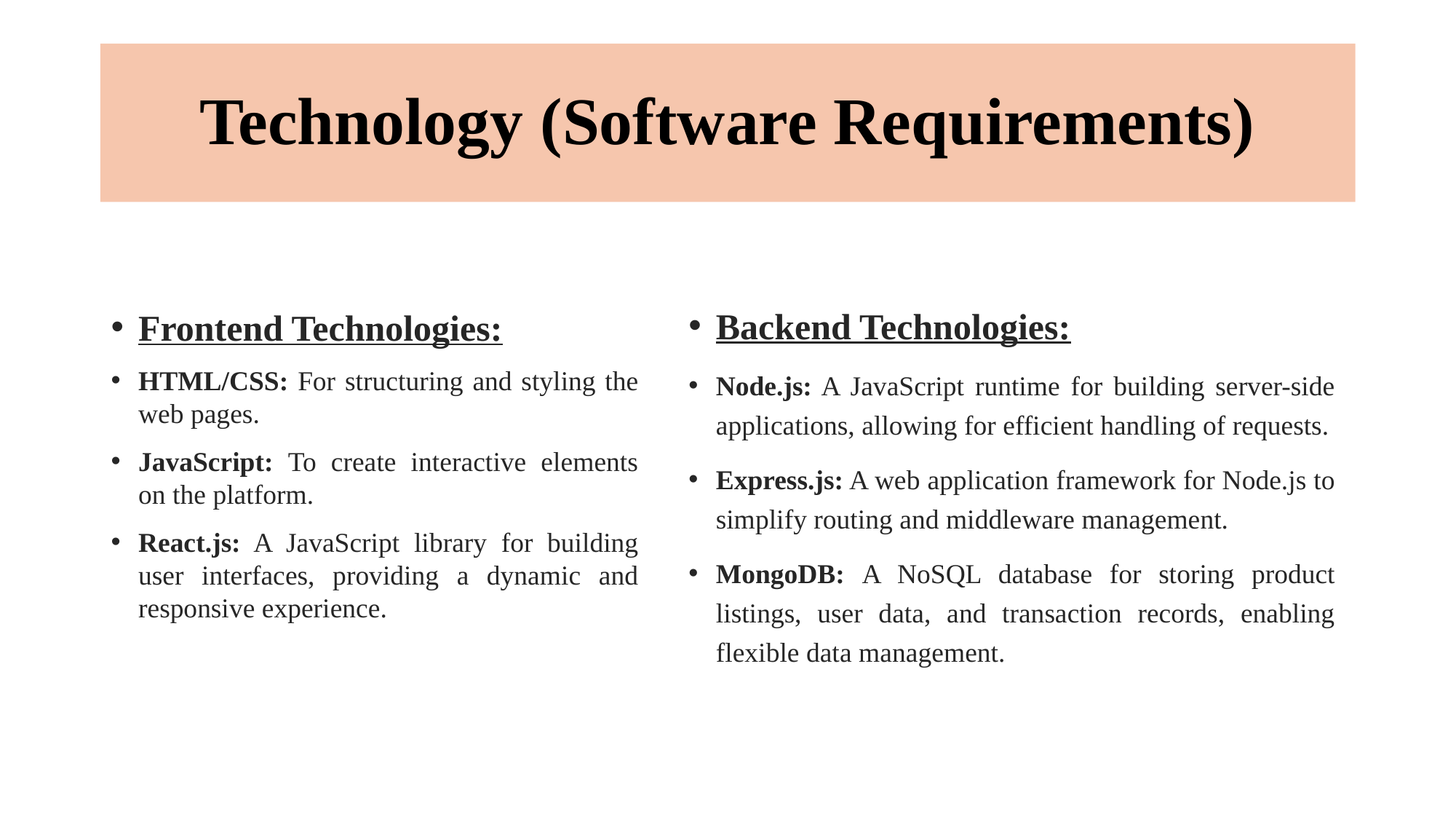

# Technology (Software Requirements)
Backend Technologies:
Node.js: A JavaScript runtime for building server-side applications, allowing for efficient handling of requests.
Express.js: A web application framework for Node.js to simplify routing and middleware management.
MongoDB: A NoSQL database for storing product listings, user data, and transaction records, enabling flexible data management.

Frontend Technologies:
HTML/CSS: For structuring and styling the web pages.
JavaScript: To create interactive elements on the platform.
React.js: A JavaScript library for building user interfaces, providing a dynamic and responsive experience.